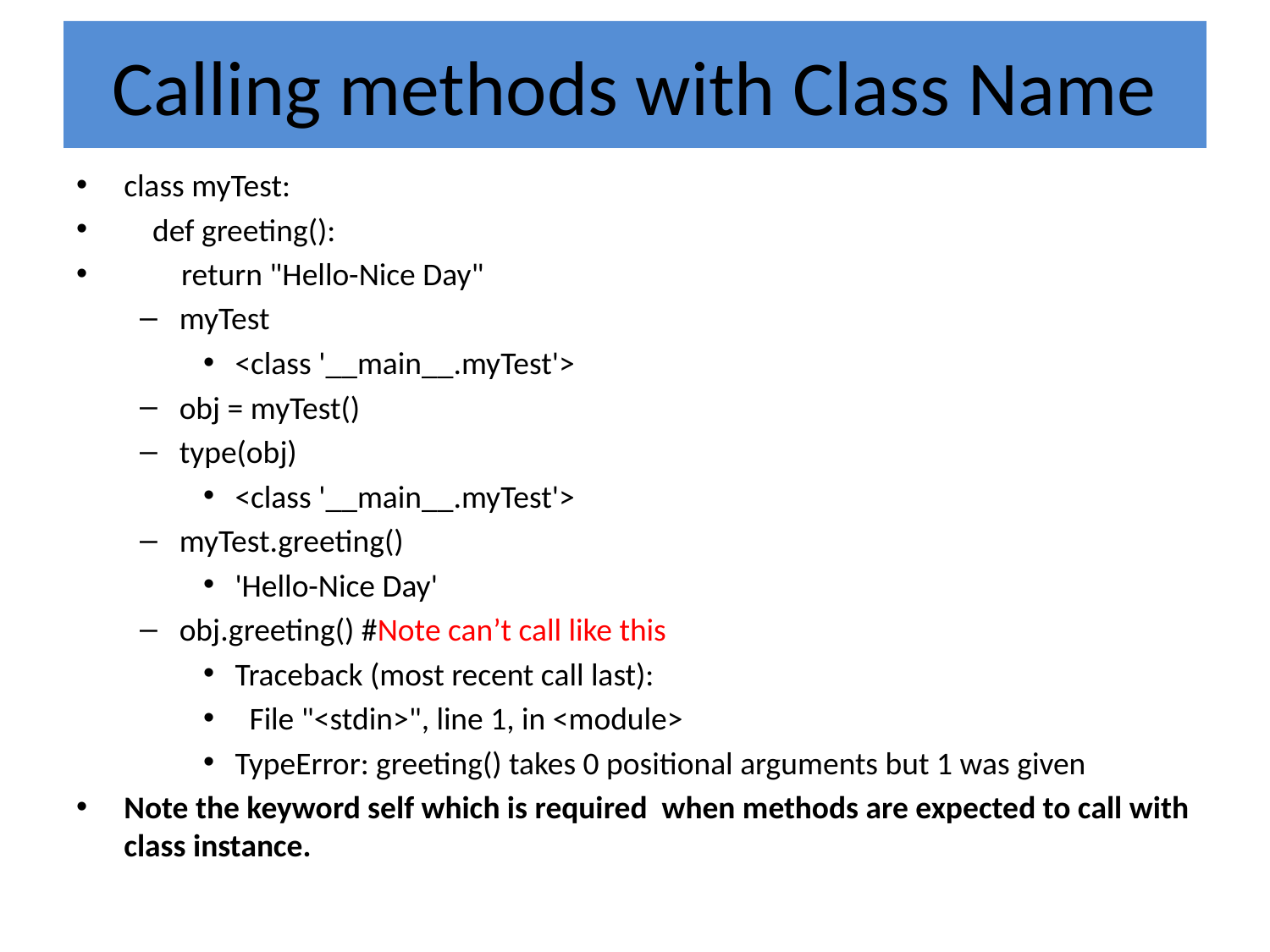

# Calling methods with Class Name
class myTest:
    def greeting():
        return "Hello-Nice Day"
myTest
<class '__main__.myTest'>
obj = myTest()
type(obj)
<class '__main__.myTest'>
myTest.greeting()
'Hello-Nice Day'
obj.greeting() #Note can’t call like this
Traceback (most recent call last):
  File "<stdin>", line 1, in <module>
TypeError: greeting() takes 0 positional arguments but 1 was given
Note the keyword self which is required  when methods are expected to call with class instance.